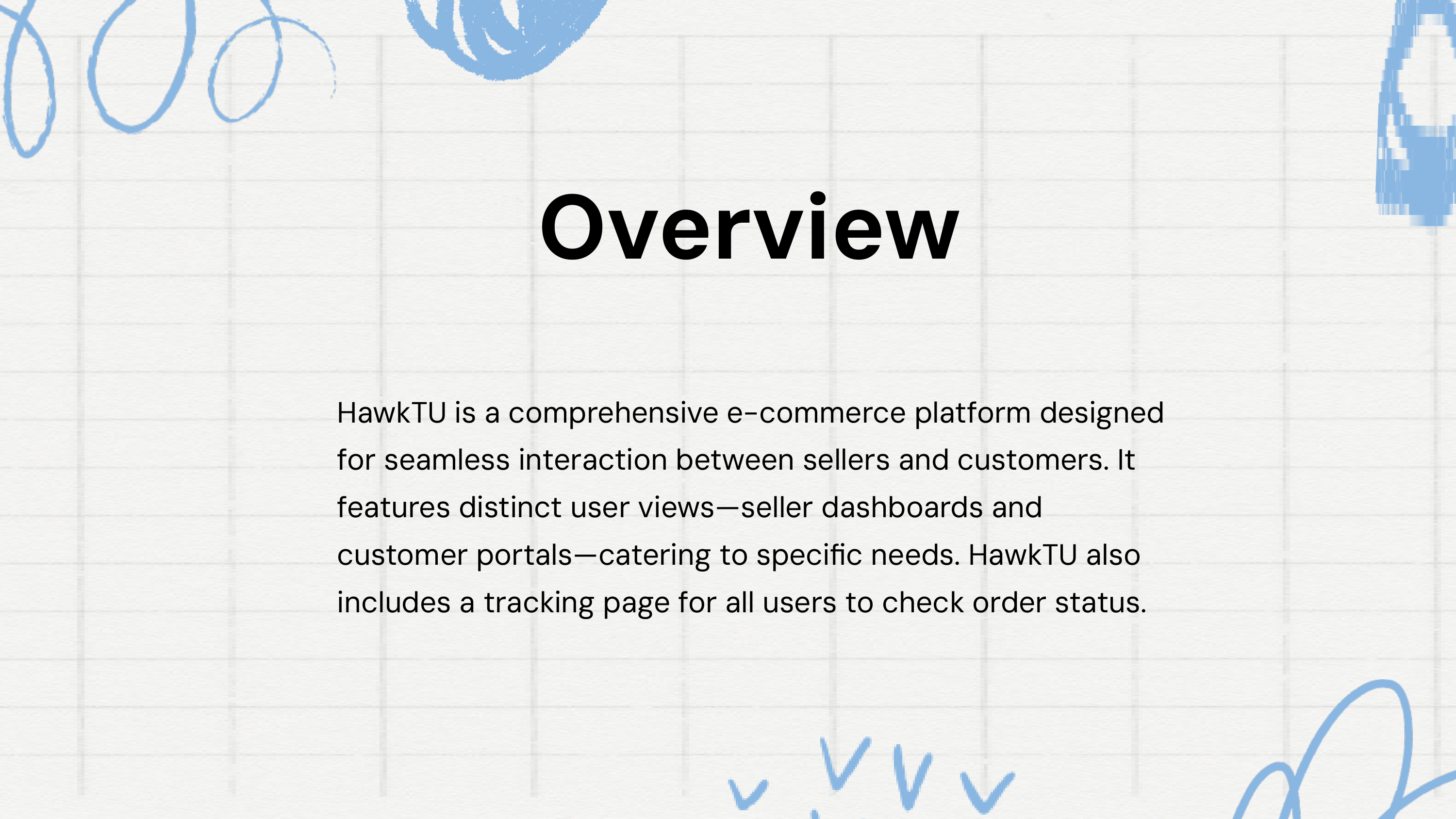

Overview
HawkTU is a comprehensive e-commerce platform designed for seamless interaction between sellers and customers. It features distinct user views—seller dashboards and customer portals—catering to specific needs. HawkTU also includes a tracking page for all users to check order status.